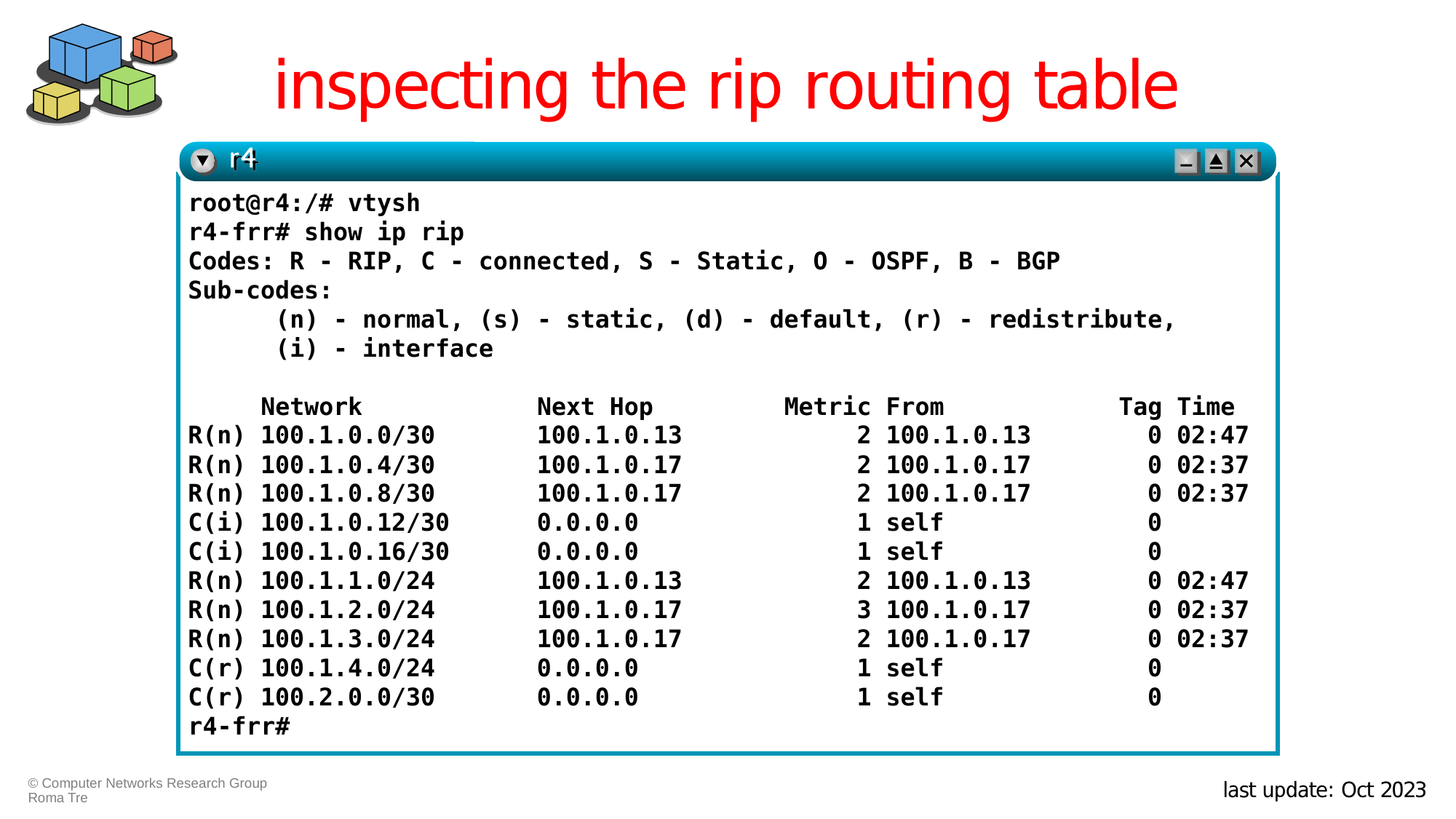

# inspecting the rip routing table

r4

root@r4:/# vtysh
r4-frr# show ip rip
Codes: R - RIP, C - connected, S - Static, O - OSPF, B - BGP
Sub-codes:
      (n) - normal, (s) - static, (d) - default, (r) - redistribute,
      (i) - interface

     Network            Next Hop         Metric From            Tag Time
R(n) 100.1.0.0/30       100.1.0.13            2 100.1.0.13        0 02:47
R(n) 100.1.0.4/30       100.1.0.17            2 100.1.0.17        0 02:37
R(n) 100.1.0.8/30       100.1.0.17            2 100.1.0.17        0 02:37
C(i) 100.1.0.12/30      0.0.0.0               1 self              0
C(i) 100.1.0.16/30      0.0.0.0               1 self              0
R(n) 100.1.1.0/24       100.1.0.13            2 100.1.0.13        0 02:47
R(n) 100.1.2.0/24       100.1.0.17            3 100.1.0.17        0 02:37
R(n) 100.1.3.0/24       100.1.0.17            2 100.1.0.17        0 02:37
C(r) 100.1.4.0/24       0.0.0.0               1 self              0
C(r) 100.2.0.0/30       0.0.0.0               1 self              0
r4-frr#

kathara – [ lab: rip ]
kathara – [ lab: rip_frr ]
last update: Oct 2023